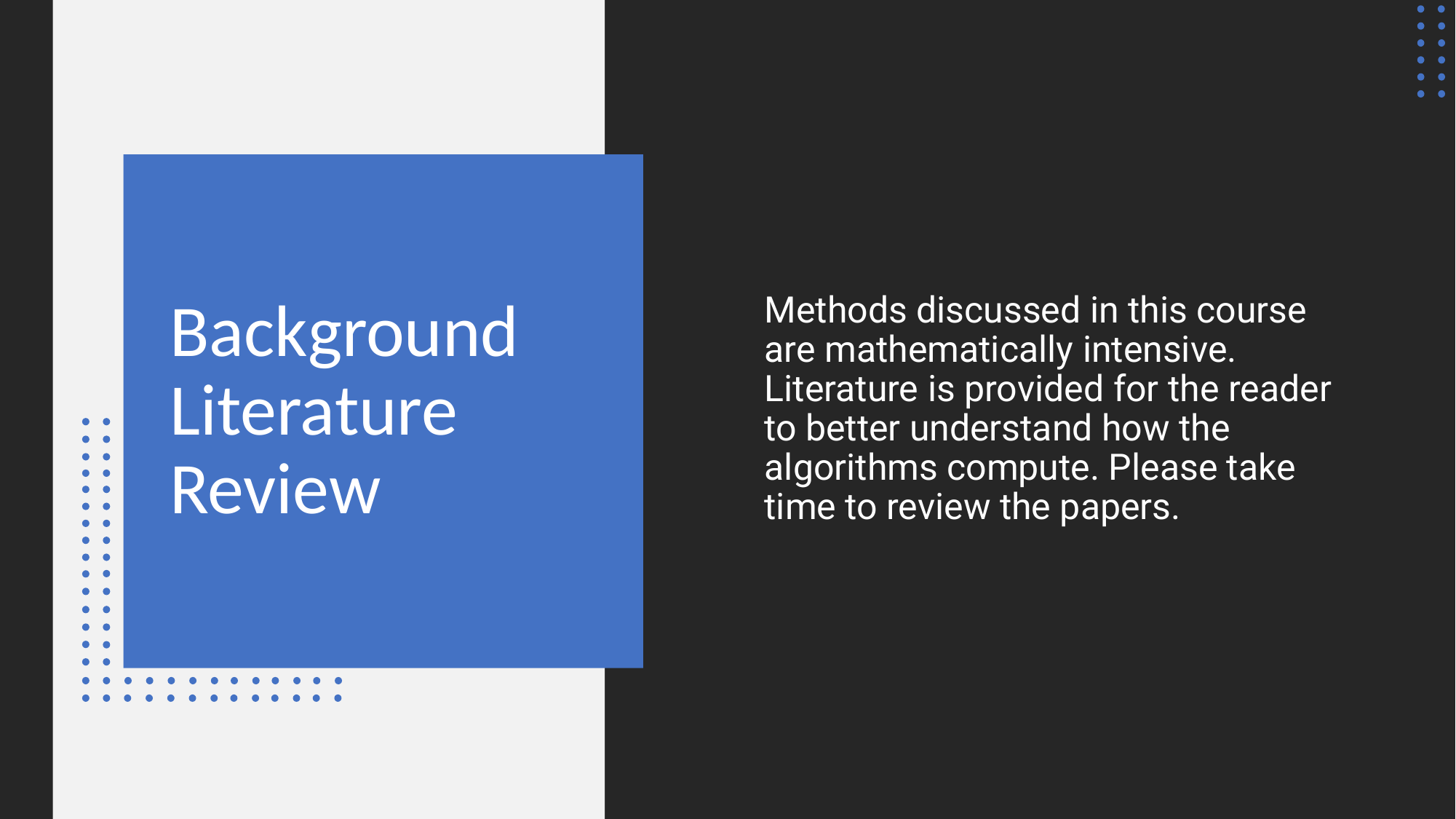

Methods discussed in this course are mathematically intensive. Literature is provided for the reader to better understand how the algorithms compute. Please take time to review the papers.

# Background Literature Review